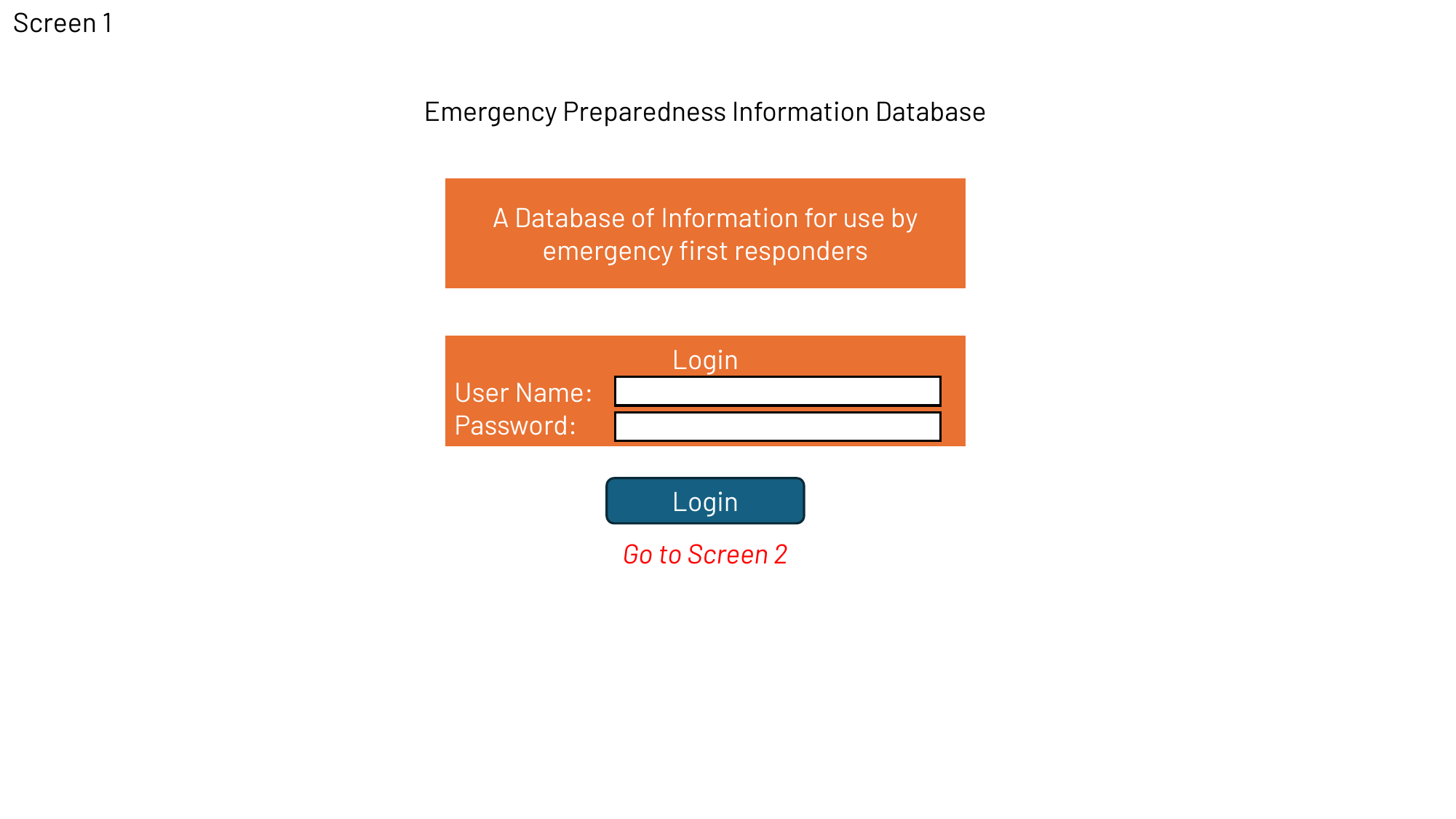

Screen 1
Emergency Preparedness Information Database
A Database of Information for use by emergency first responders
Login
User Name:
Password:

Login
Go to Screen 2